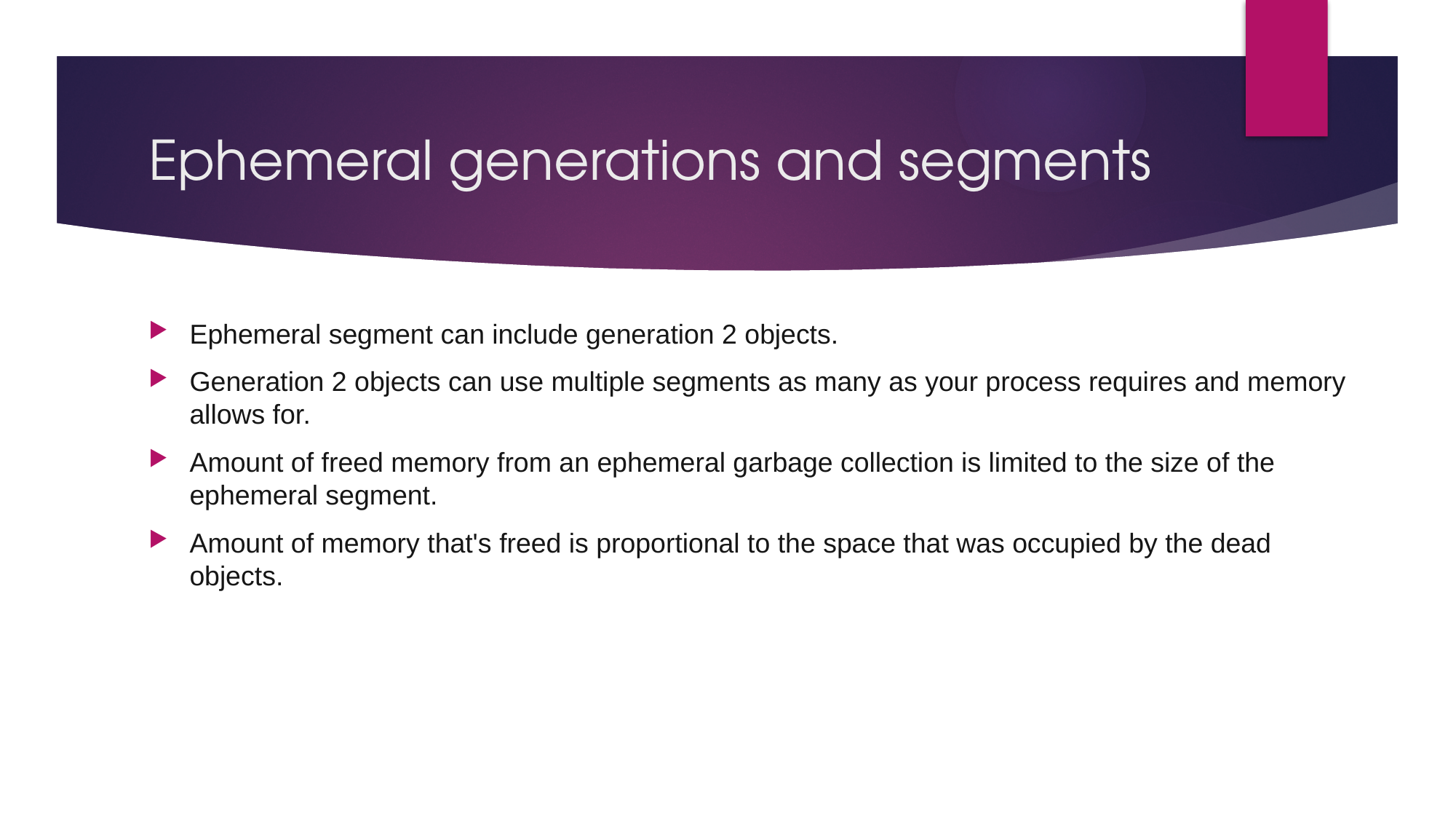

# Ephemeral generations and segments
Ephemeral segment can include generation 2 objects.
Generation 2 objects can use multiple segments as many as your process requires and memory allows for.
Amount of freed memory from an ephemeral garbage collection is limited to the size of the ephemeral segment.
Amount of memory that's freed is proportional to the space that was occupied by the dead objects.